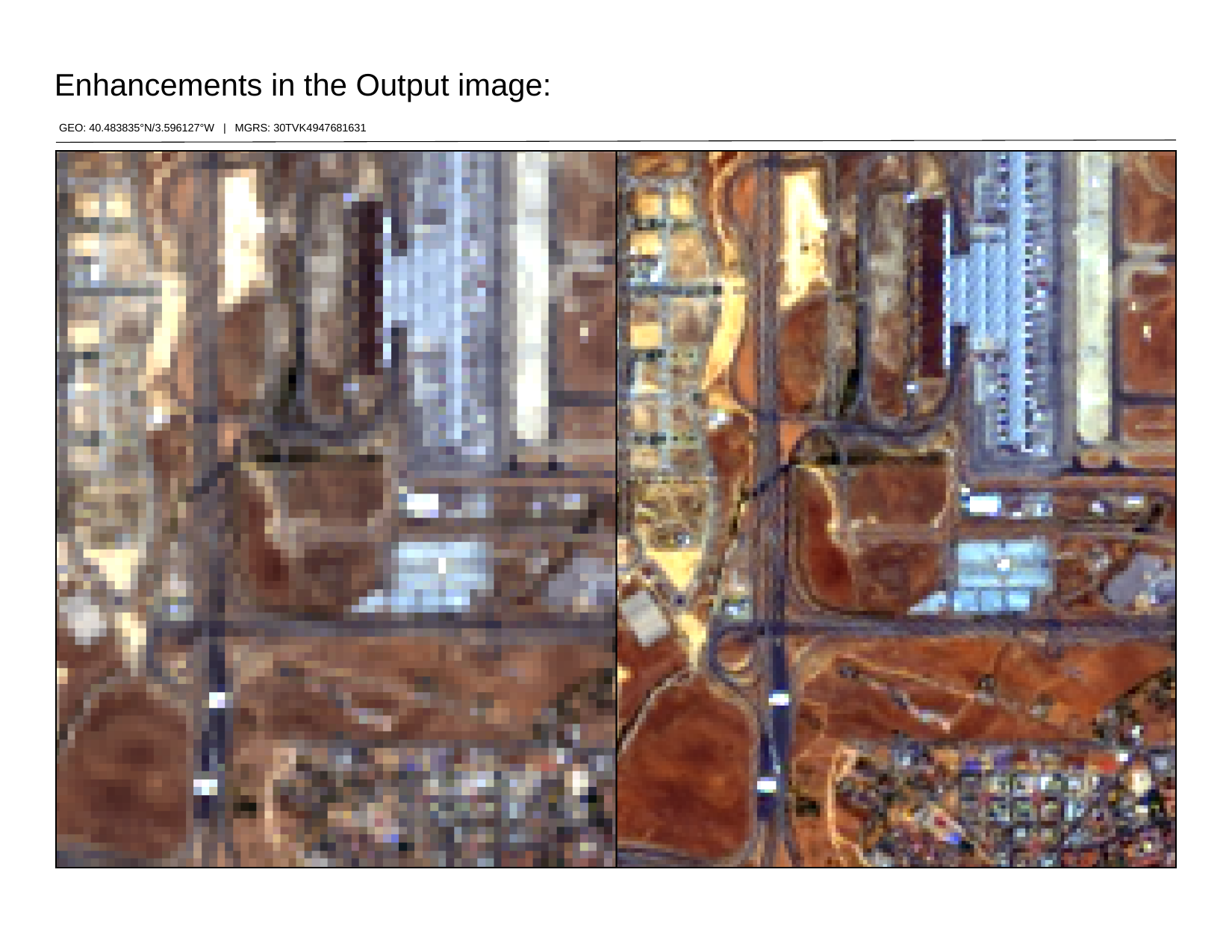

Enhancements in the Output image:
GEO: 40.483835°N/3.596127°W   |   MGRS: 30TVK4947681631